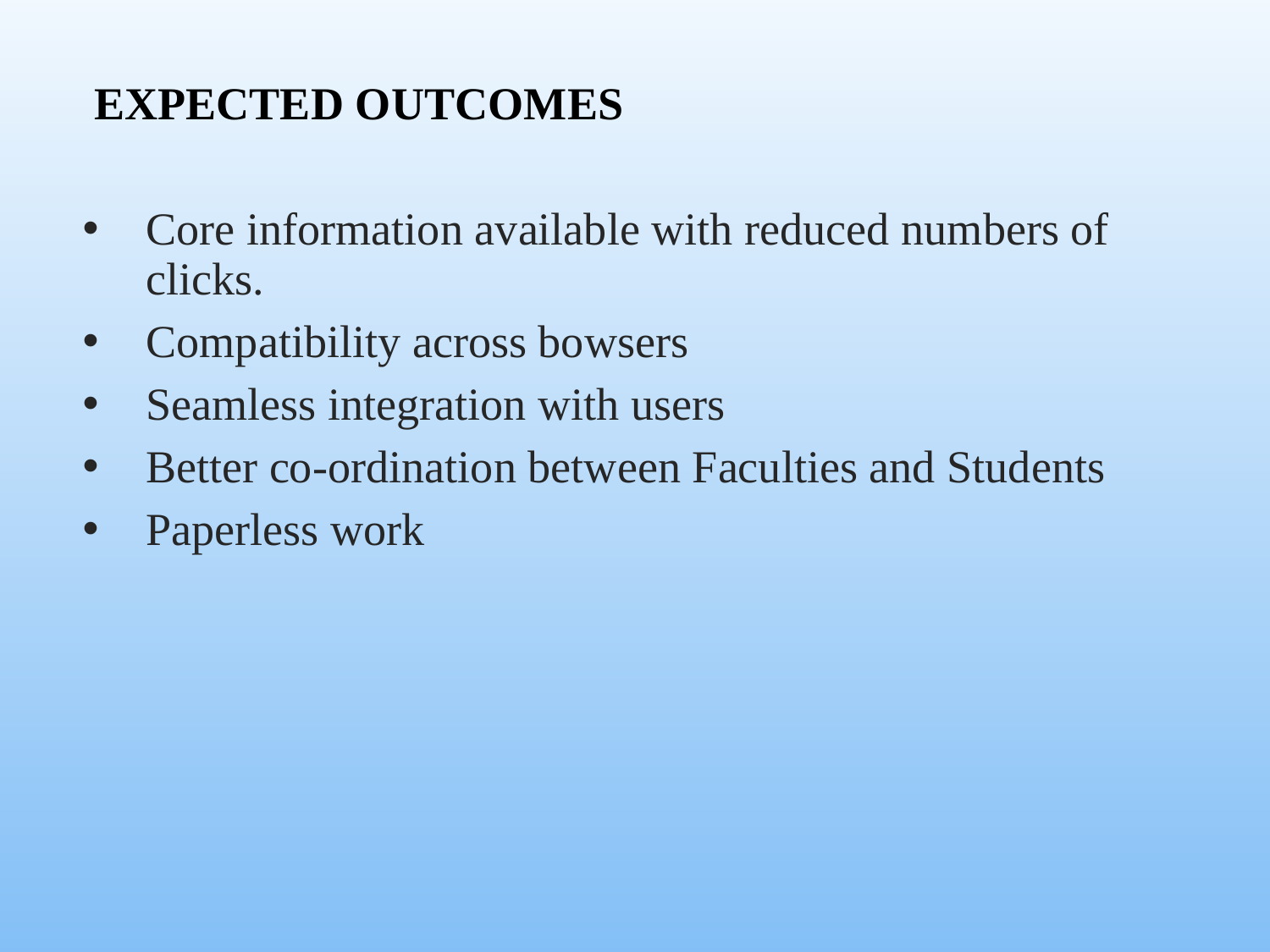

EXPECTED OUTCOMES

Core information available with reduced numbers of clicks.
Compatibility across bowsers
Seamless integration with users
Better co-ordination between Faculties and Students
Paperless work